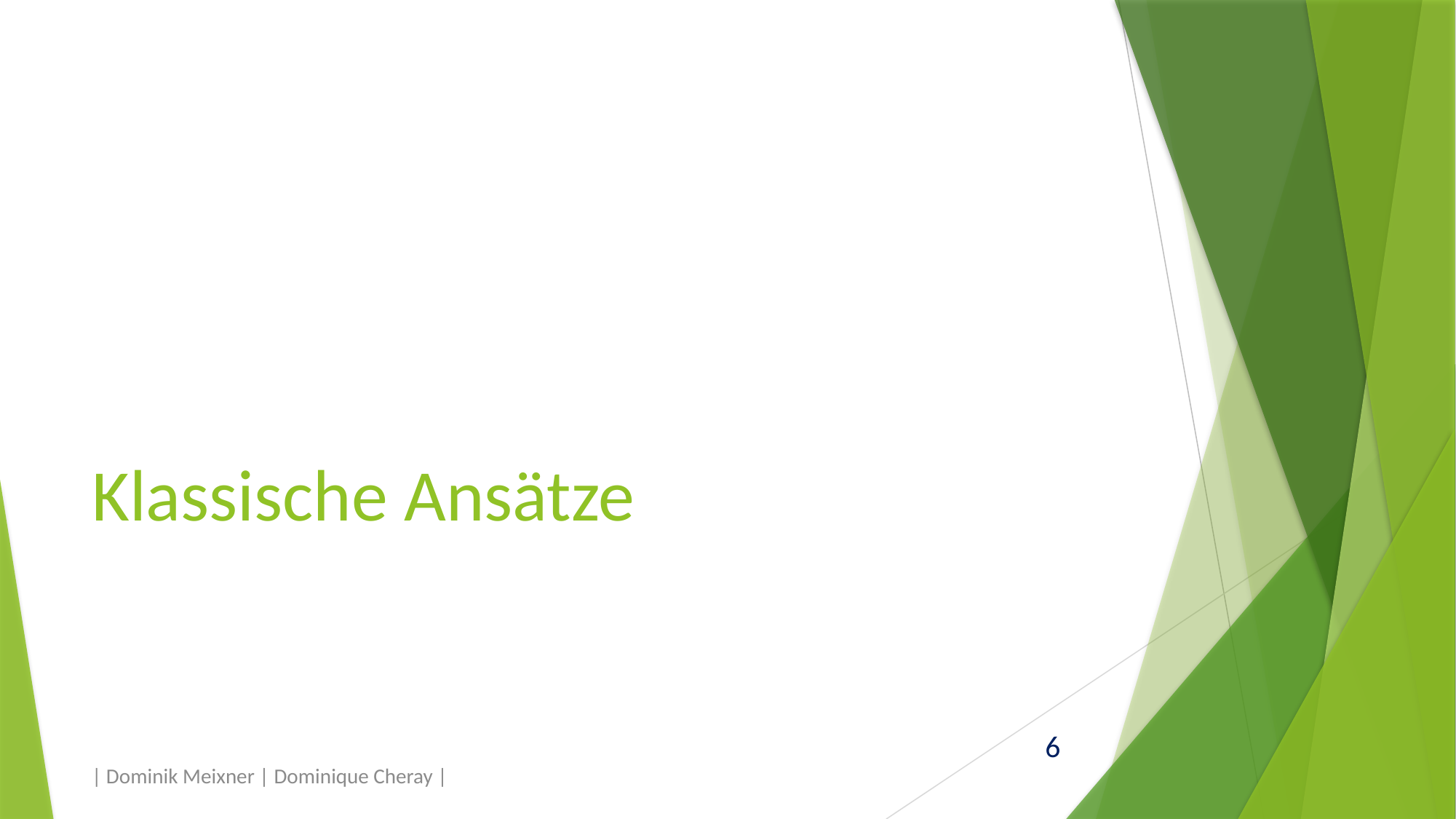

# Klassische Ansätze

| Dominik Meixner | Dominique Cheray |